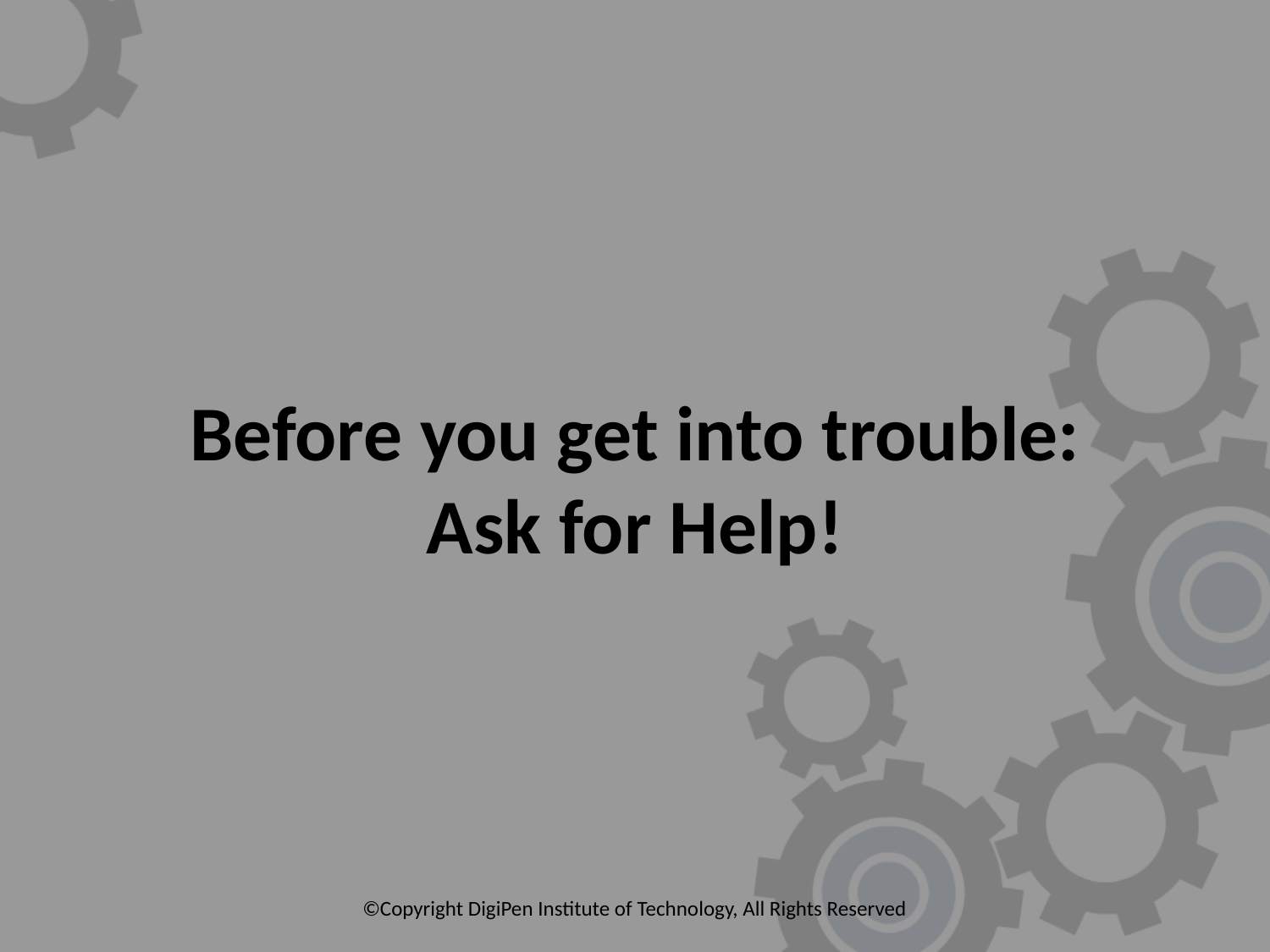

# Before you get into trouble: Ask for Help!
©Copyright DigiPen Institute of Technology, All Rights Reserved